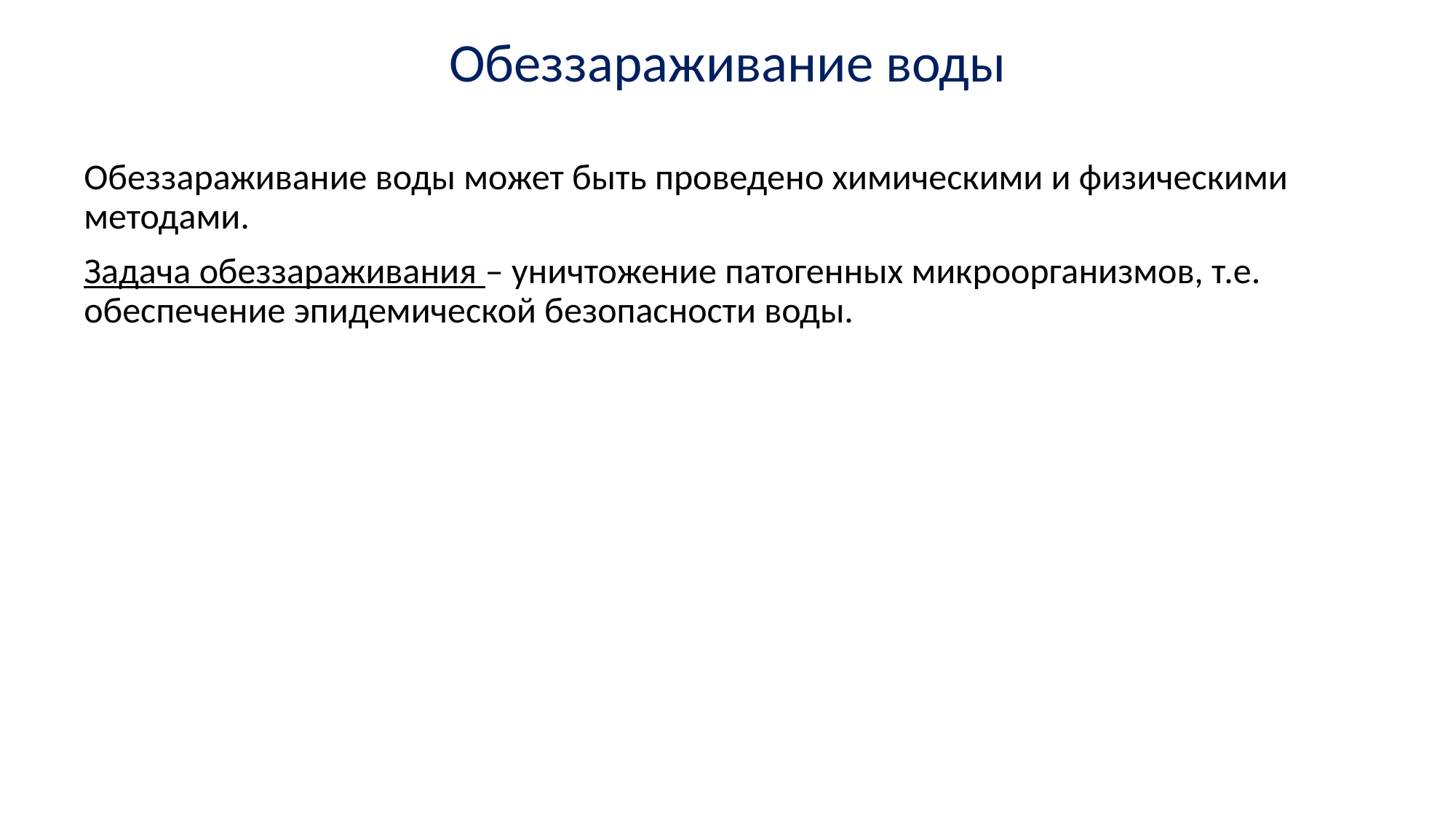

# Обеззараживание воды
Обеззараживание воды может быть проведено химическими и физическими методами.
Задача обеззараживания – уничтожение патогенных микроорганизмов, т.е. обеспечение эпидемической безопасности воды.